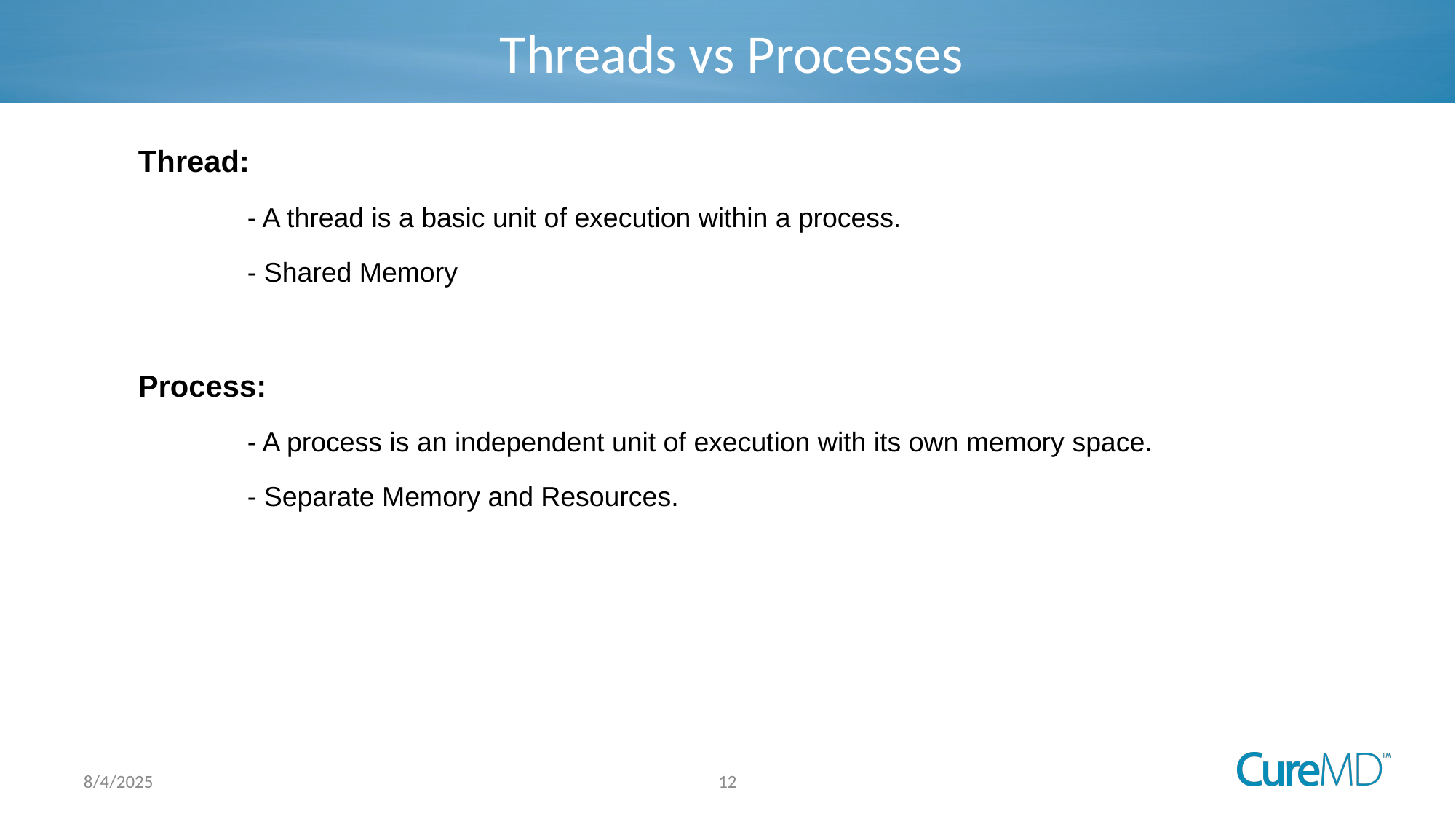

# Threads vs Processes
Thread:
	- A thread is a basic unit of execution within a process.
	- Shared Memory

Process:
	- A process is an independent unit of execution with its own memory space.
	- Separate Memory and Resources.
12
8/4/2025